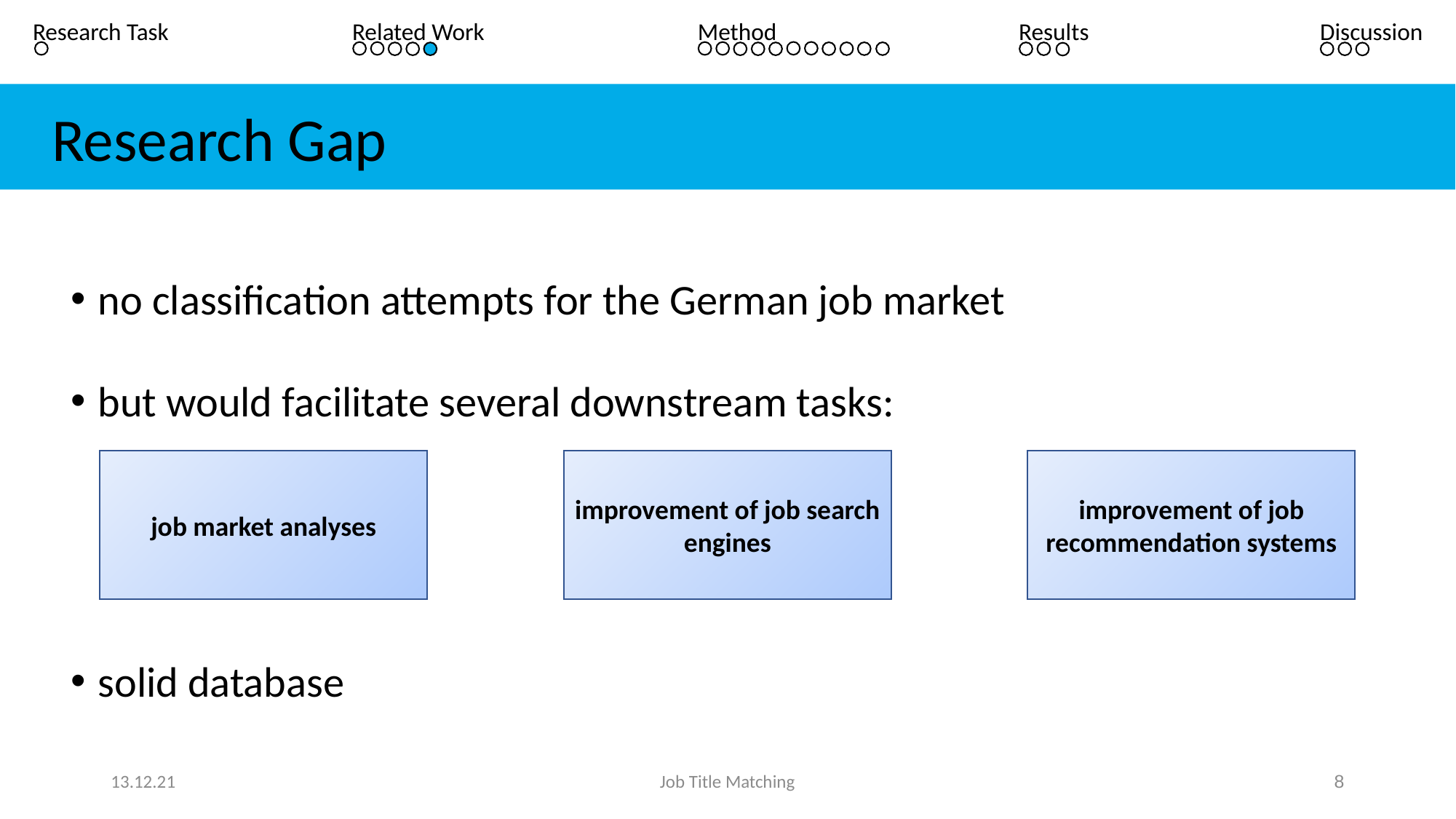

Results
Discussion
Research Task
Related Work
Method

   Research Gap
no classification attempts for the German job market
but would facilitate several downstream tasks:

solid database

job market analyses
improvement of job search engines
improvement of job recommendation systems
13.12.21
Job Title Matching
8